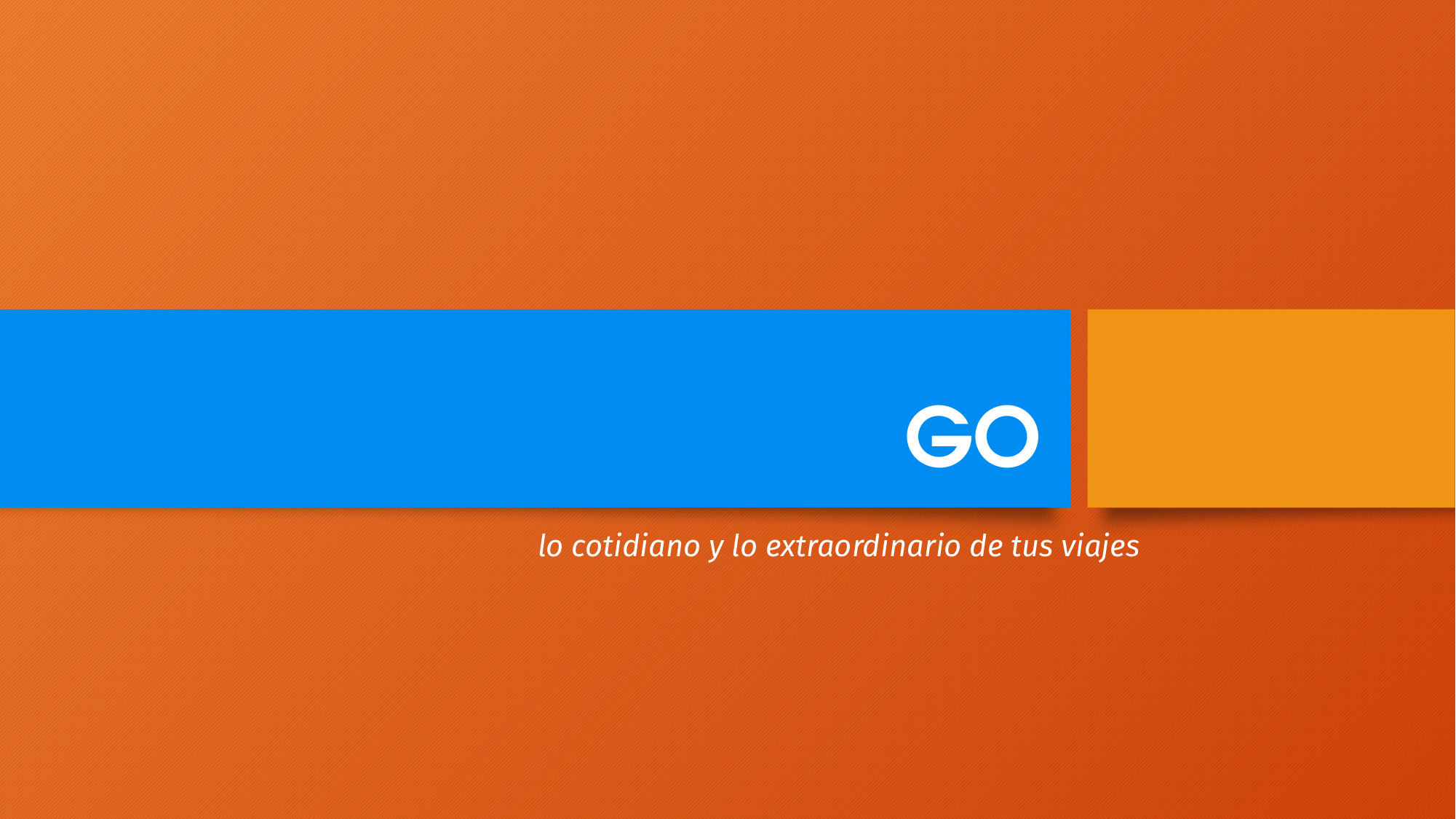

# GO
lo cotidiano y lo extraordinario de tus viajes